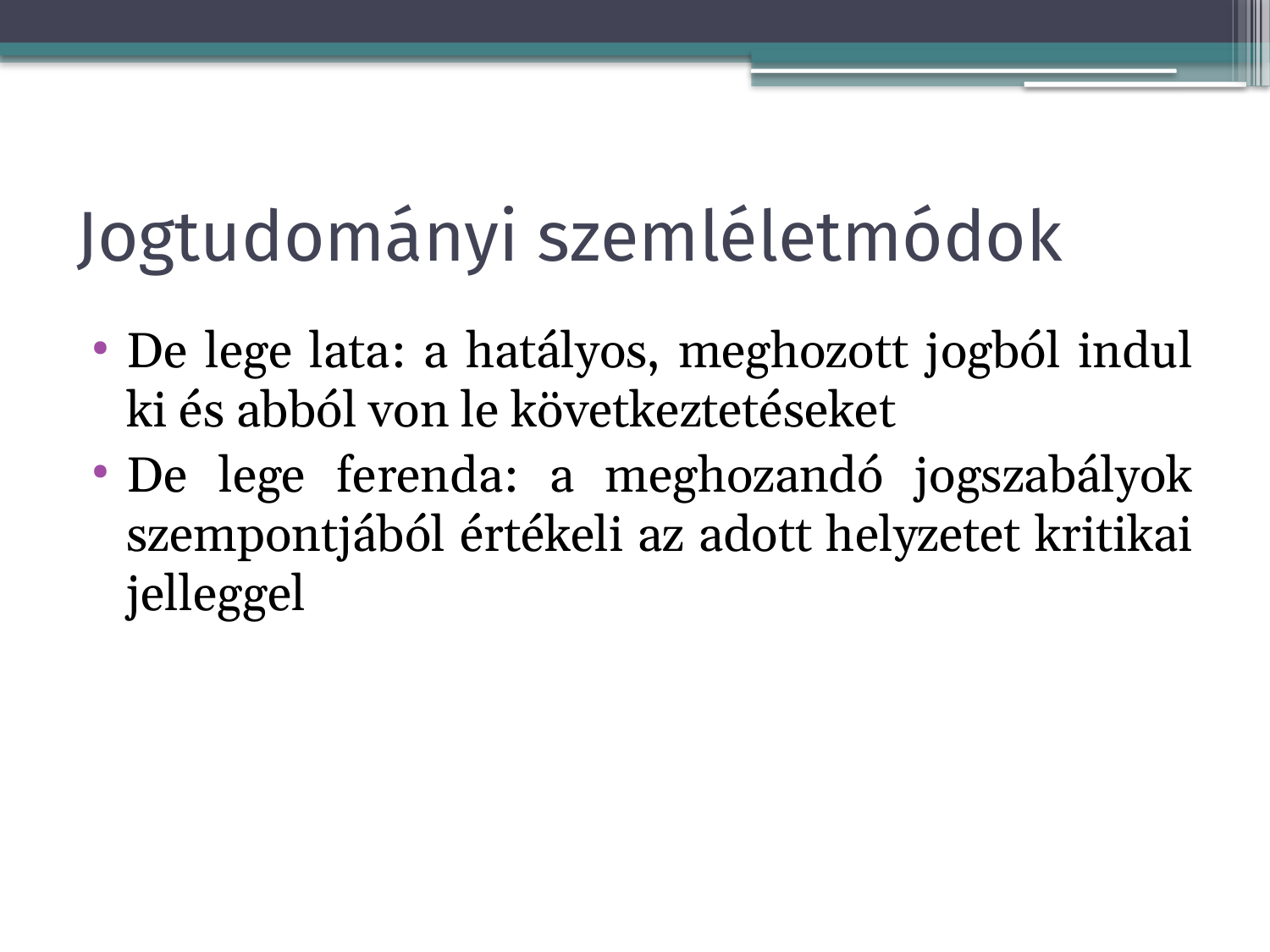

# Jogtudományi szemléletmódok
De lege lata: a hatályos, meghozott jogból indul ki és abból von le következtetéseket
De lege ferenda: a meghozandó jogszabályok szempontjából értékeli az adott helyzetet kritikai jelleggel